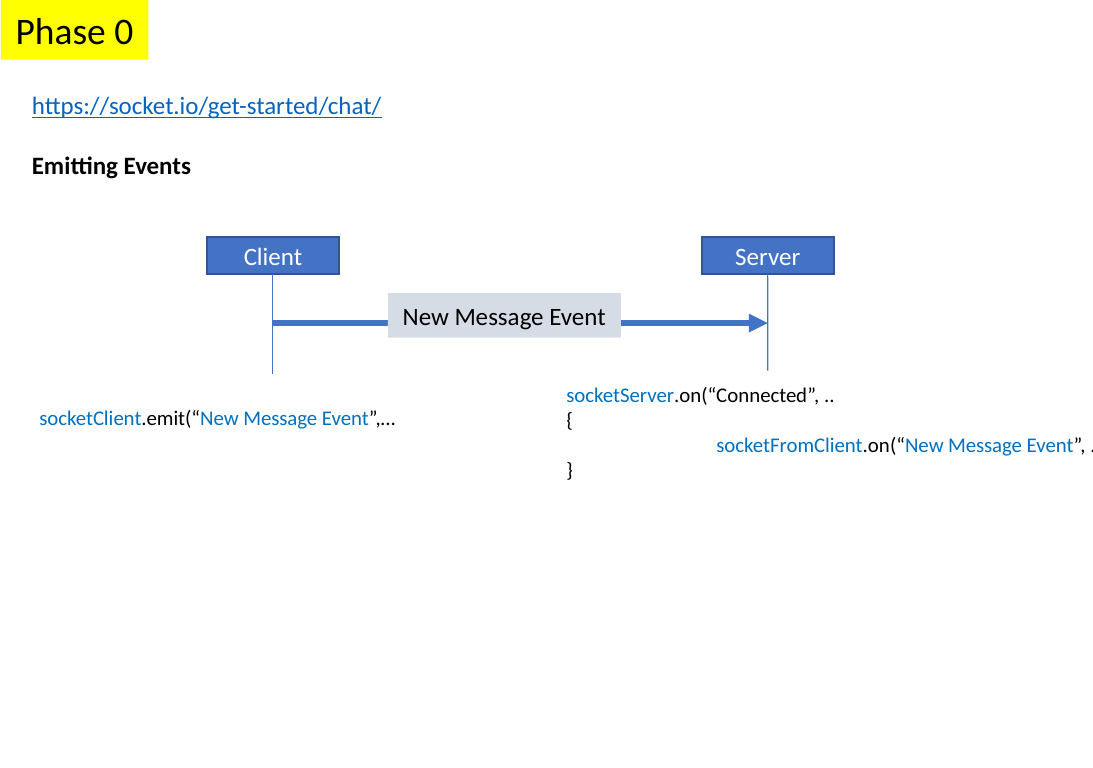

Phase 0
https://socket.io/get-started/chat/

Emitting Events
Client
Server
New Message Event
socketServer.on(“Connected”, ..
{
	socketFromClient.on(“New Message Event”, ..
}
socketClient.emit(“New Message Event”,…